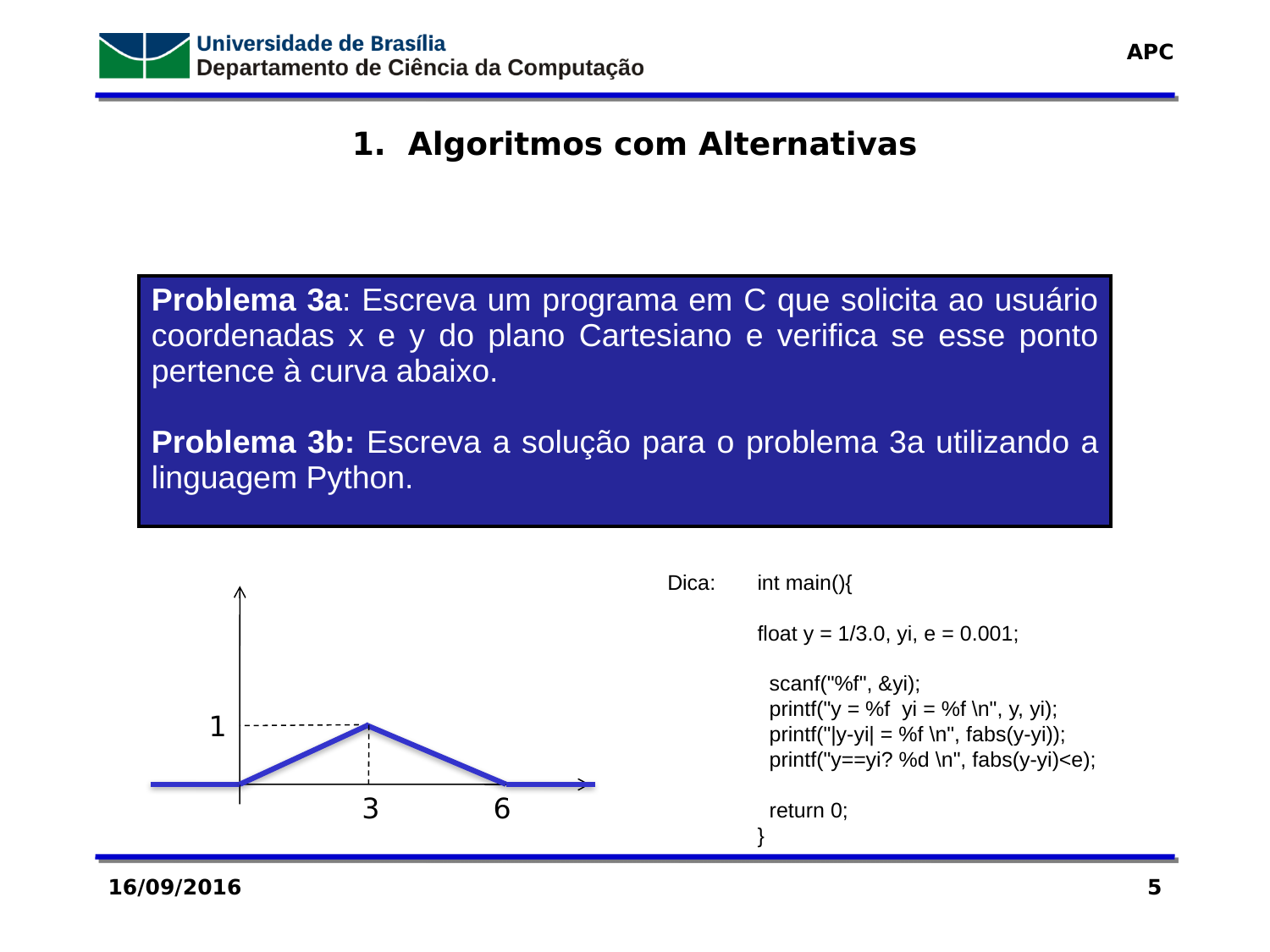

1.  Algoritmos com Alternativas

| Problema 3a: Escreva um programa em C que solicita ao usuário coordenadas x e y do plano Cartesiano e verifica se esse ponto pertence à curva abaixo. Problema 3b: Escreva a solução para o problema 3a utilizando a linguagem Python. |
| --- |
Dica:
int main(){

float y = 1/3.0, yi, e = 0.001;

  scanf("%f", &yi);
  printf("y = %f  yi = %f \n", y, yi);
  printf("|y-yi| = %f \n", fabs(y-yi));
  printf("y==yi? %d \n", fabs(y-yi)<e);

  return 0;
}
1
3
6
16/09/2016
5